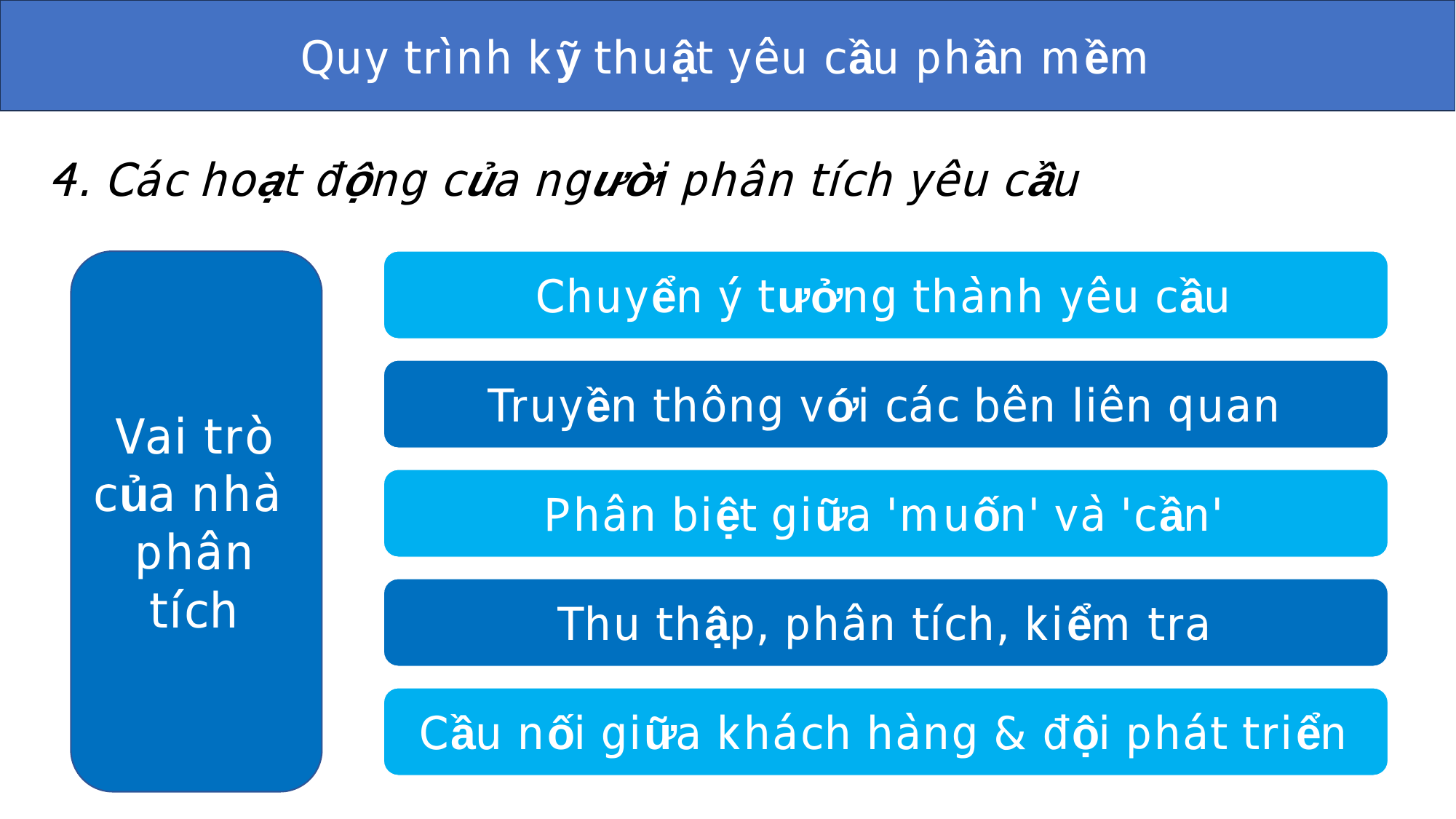

Quy trình kỹ thuật yêu cầu phần mềm
4. Các hoạt động của người phân tích yêu cầu
Vai trò của nhà  phân tích
Chuyển ý tưởng thành yêu cầu
Truyền thông với các bên liên quan
Phân biệt giữa 'muốn' và 'cần'
Thu thập, phân tích, kiểm tra
Cầu nối giữa khách hàng & đội phát triển